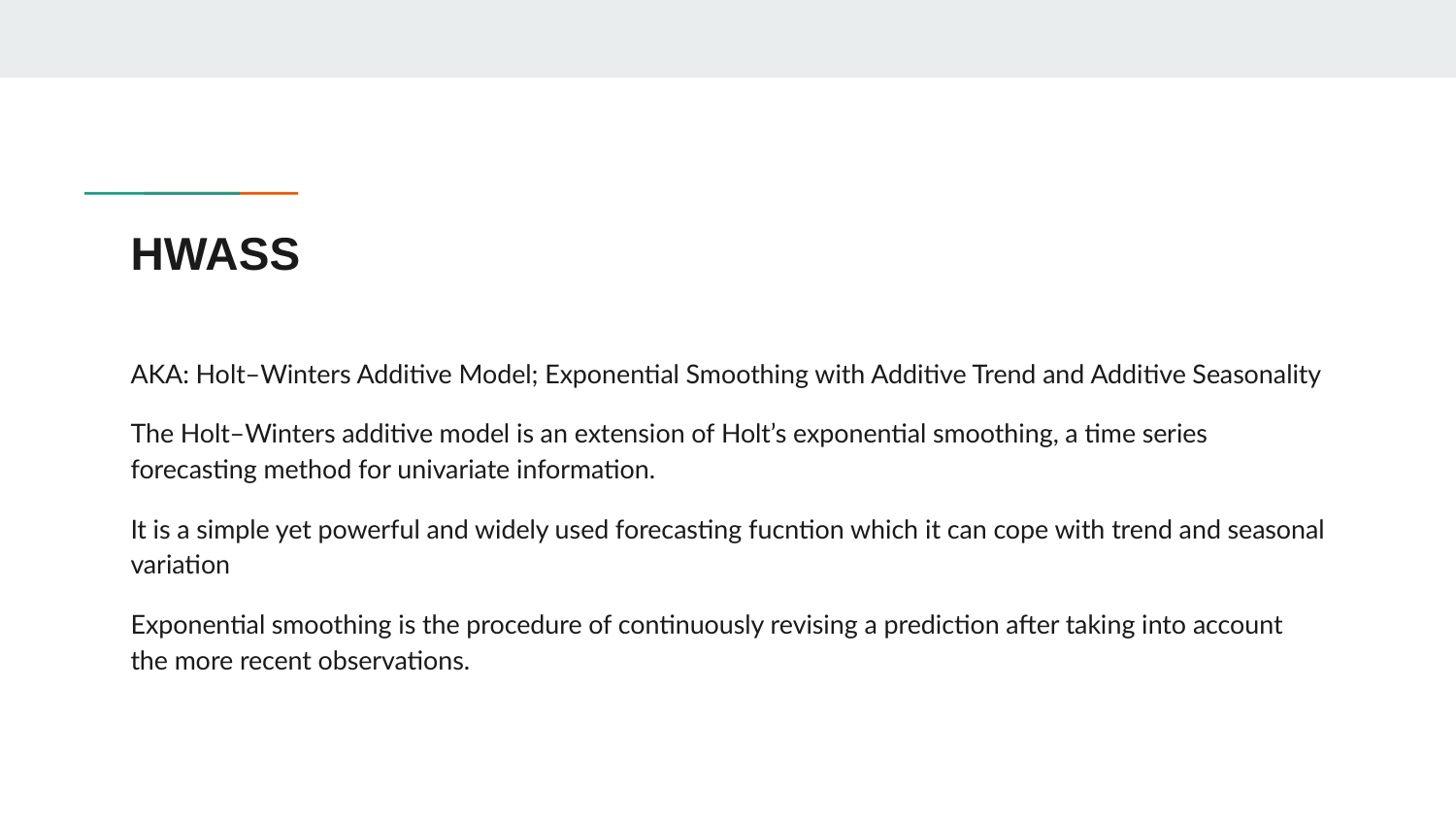

# HWASS
AKA: Holt–Winters Additive Model; Exponential Smoothing with Additive Trend and Additive Seasonality
The Holt–Winters additive model is an extension of Holt’s exponential smoothing, a time series forecasting method for univariate information.
It is a simple yet powerful and widely used forecasting fucntion which it can cope with trend and seasonal variation
Exponential smoothing is the procedure of continuously revising a prediction after taking into account the more recent observations.